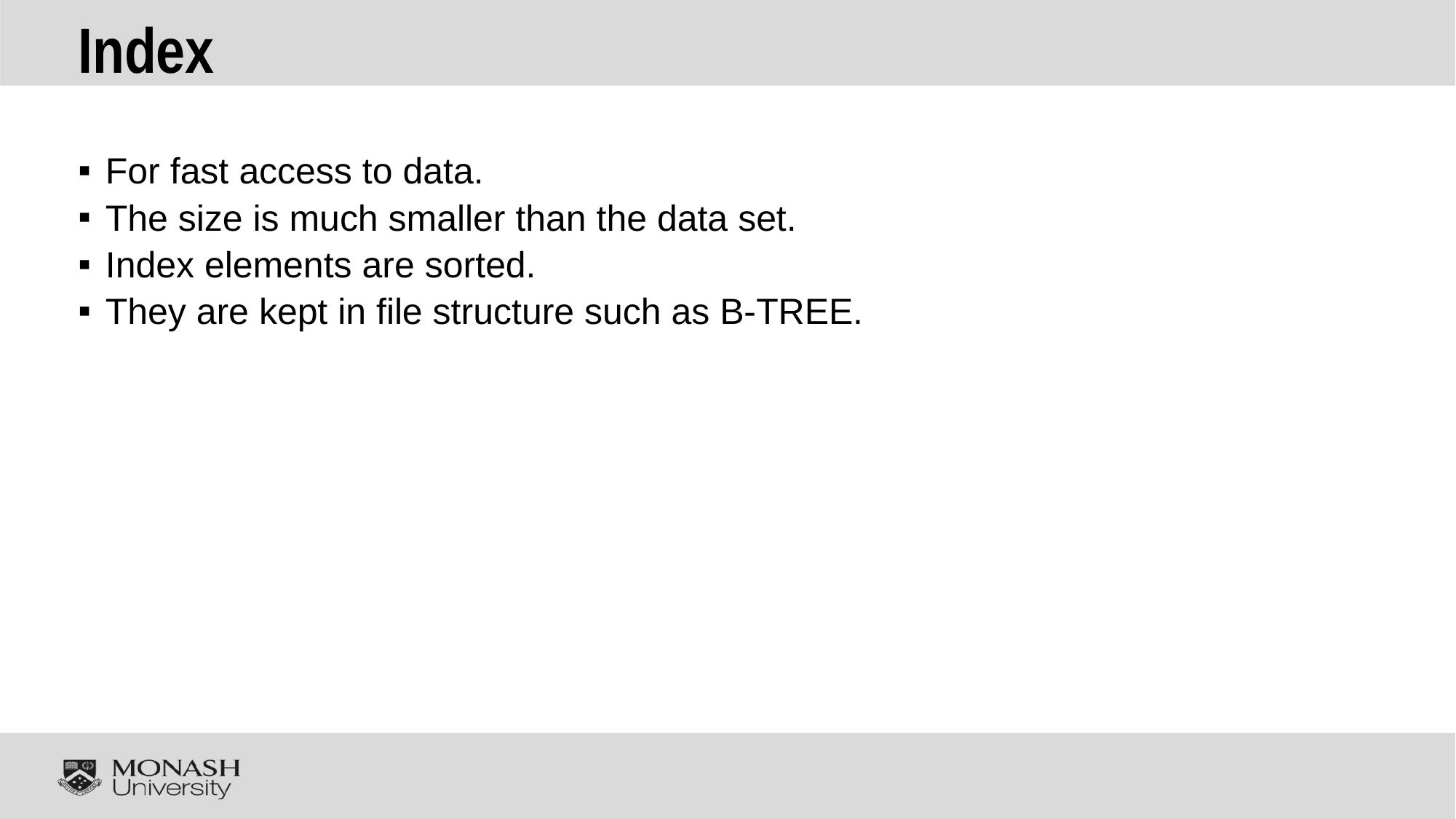

# Index
For fast access to data.
The size is much smaller than the data set.
Index elements are sorted.
They are kept in file structure such as B-TREE.